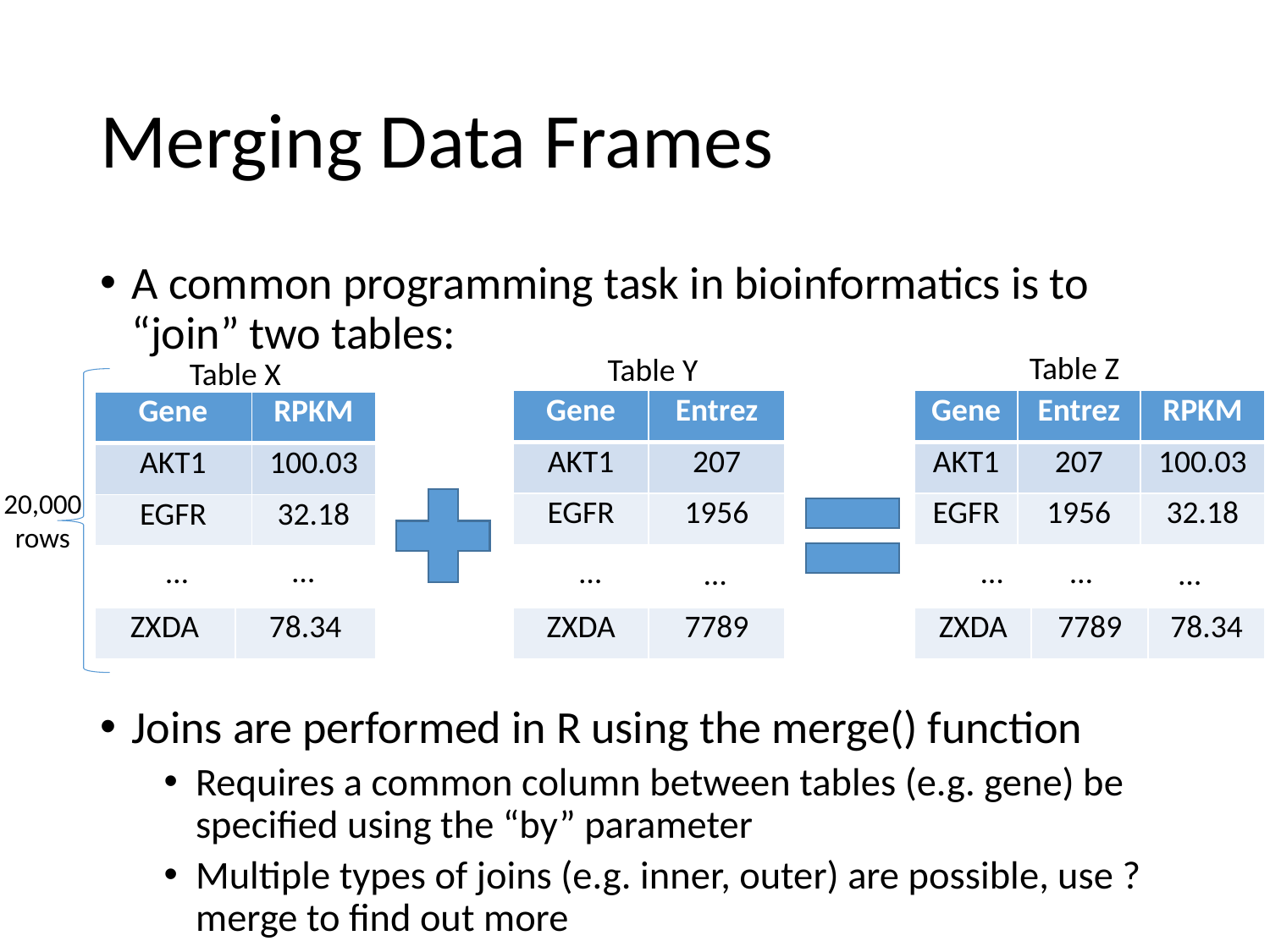

# Merging Data Frames
A common programming task in bioinformatics is to “join” two tables:

Joins are performed in R using the merge() function
Requires a common column between tables (e.g. gene) be specified using the “by” parameter
Multiple types of joins (e.g. inner, outer) are possible, use ?merge to find out more
Table Z
Table Y
Table X

| Gene | Entrez |
| --- | --- |
| AKT1 | 207 |
| EGFR | 1956 |
| Gene | Entrez | RPKM |
| --- | --- | --- |
| AKT1 | 207 | 100.03 |
| EGFR | 1956 | 32.18 |
| Gene | RPKM |
| --- | --- |
| AKT1 | 100.03 |
| EGFR | 32.18 |

20,000
rows
…
…
…
…
…
…
…
| ZXDA | 78.34 |
| --- | --- |
| ZXDA | 7789 |
| --- | --- |
| ZXDA | 7789 | 78.34 |
| --- | --- | --- |